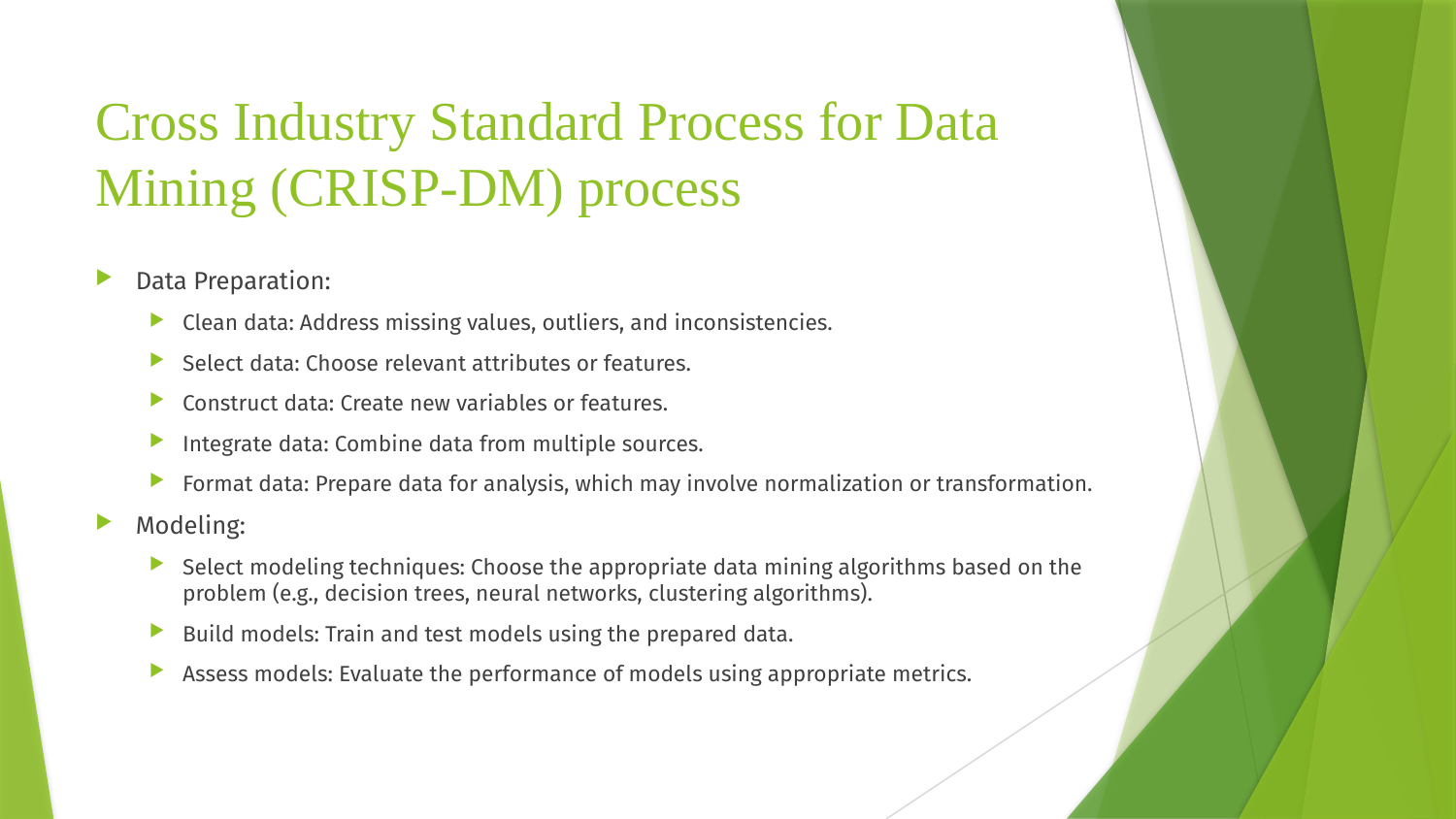

# Cross Industry Standard Process for Data Mining (CRISP-DM) process
Data Preparation:
Clean data: Address missing values, outliers, and inconsistencies.
Select data: Choose relevant attributes or features.
Construct data: Create new variables or features.
Integrate data: Combine data from multiple sources.
Format data: Prepare data for analysis, which may involve normalization or transformation.
Modeling:
Select modeling techniques: Choose the appropriate data mining algorithms based on the problem (e.g., decision trees, neural networks, clustering algorithms).
Build models: Train and test models using the prepared data.
Assess models: Evaluate the performance of models using appropriate metrics.